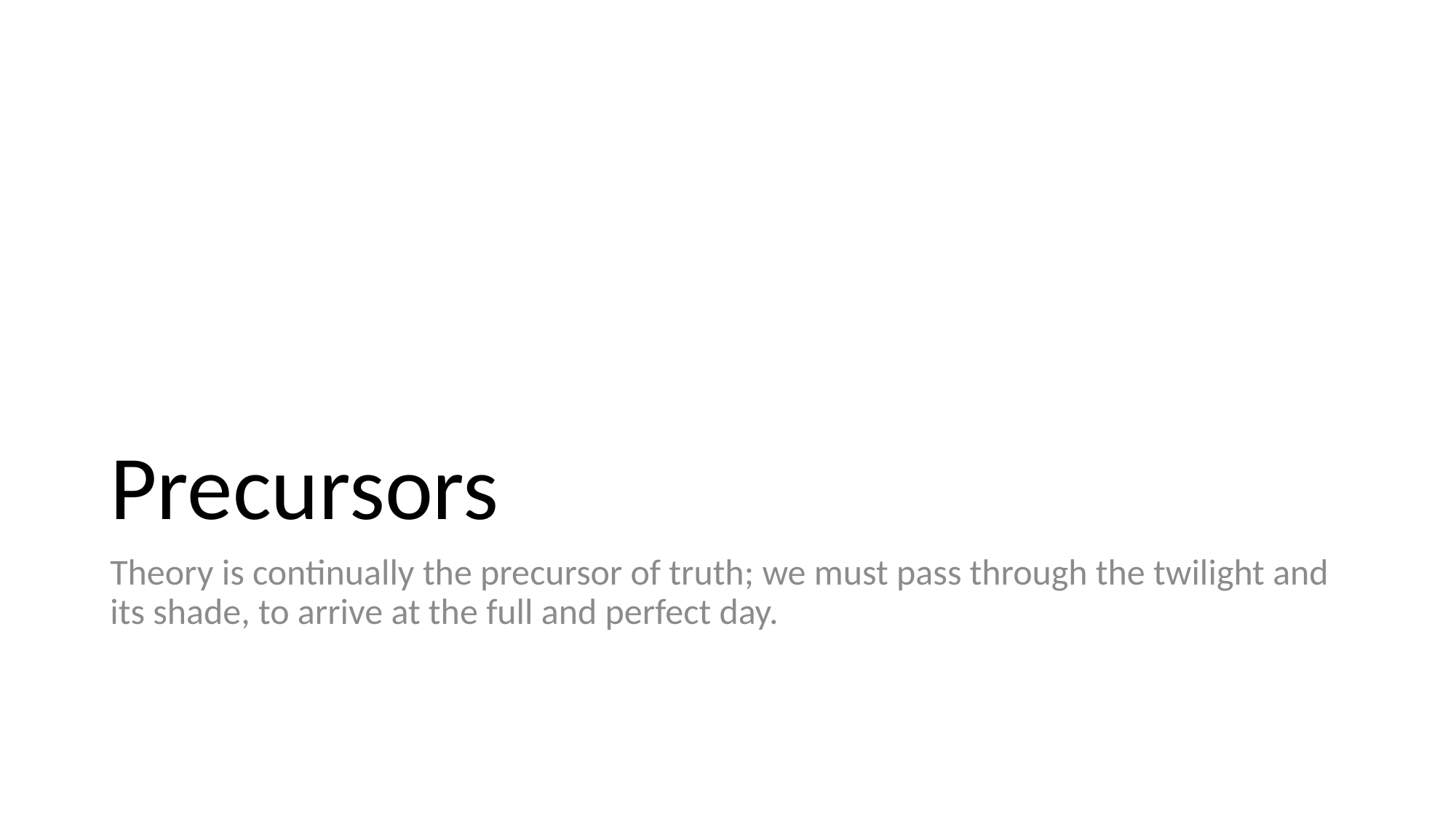

# Precursors
Theory is continually the precursor of truth; we must pass through the twilight and its shade, to arrive at the full and perfect day.